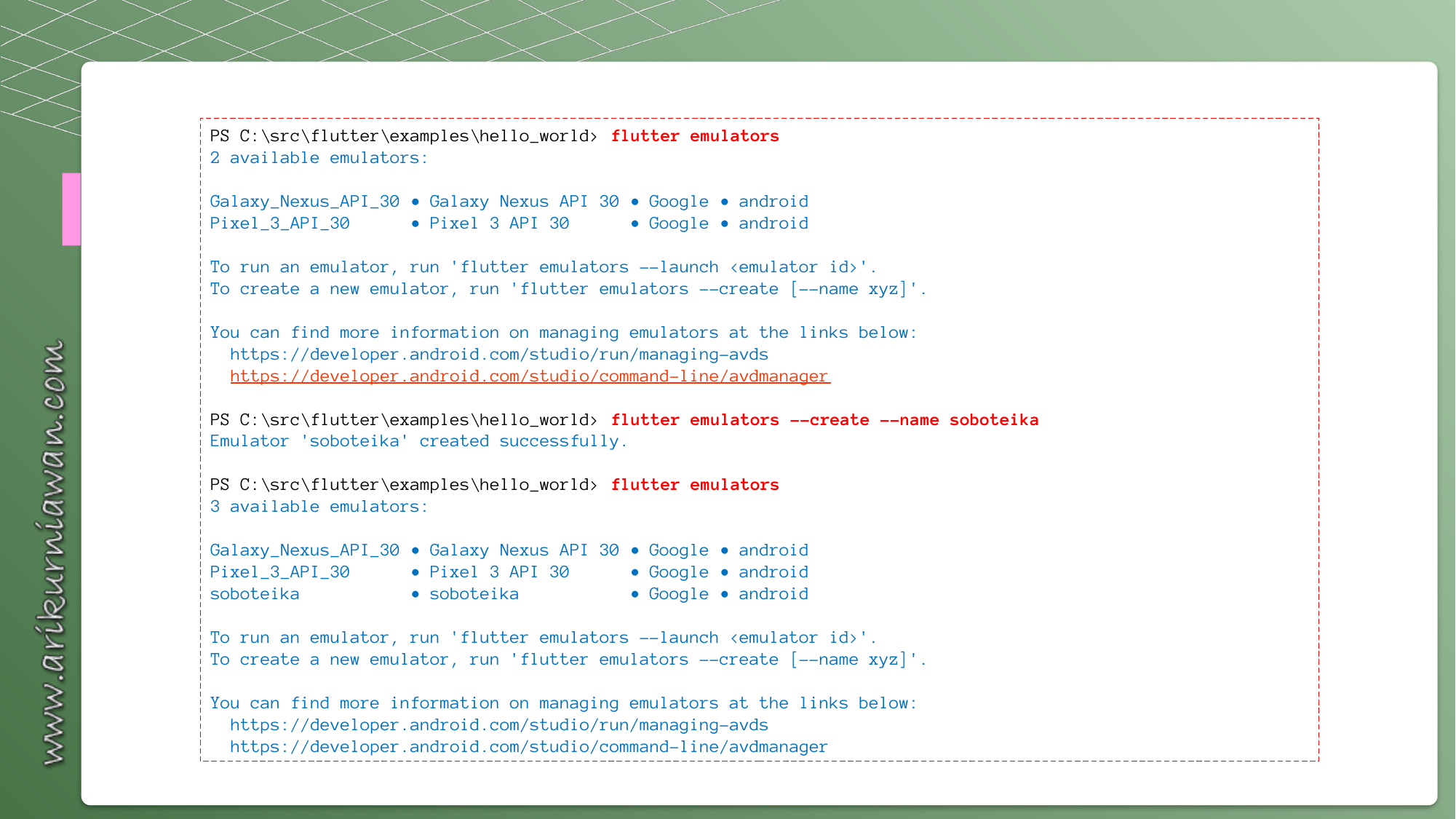

PS C:\src\flutter\examples\hello_world> flutter emulators
2 available emulators:

Galaxy_Nexus_API_30 • Galaxy Nexus API 30 • Google • android
Pixel_3_API_30      • Pixel 3 API 30      • Google • android

To run an emulator, run 'flutter emulators --launch <emulator id>'.
To create a new emulator, run 'flutter emulators --create [--name xyz]'.

You can find more information on managing emulators at the links below:
  https://developer.android.com/studio/run/managing-avds
  https://developer.android.com/studio/command-line/avdmanager
PS C:\src\flutter\examples\hello_world> flutter emulators --create --name soboteika
Emulator 'soboteika' created successfully.
PS C:\src\flutter\examples\hello_world> flutter emulators
3 available emulators:

Galaxy_Nexus_API_30 • Galaxy Nexus API 30 • Google • android
Pixel_3_API_30      • Pixel 3 API 30      • Google • android
soboteika           • soboteika           • Google • android

To run an emulator, run 'flutter emulators --launch <emulator id>'.
To create a new emulator, run 'flutter emulators --create [--name xyz]'.

You can find more information on managing emulators at the links below:
  https://developer.android.com/studio/run/managing-avds
  https://developer.android.com/studio/command-line/avdmanager